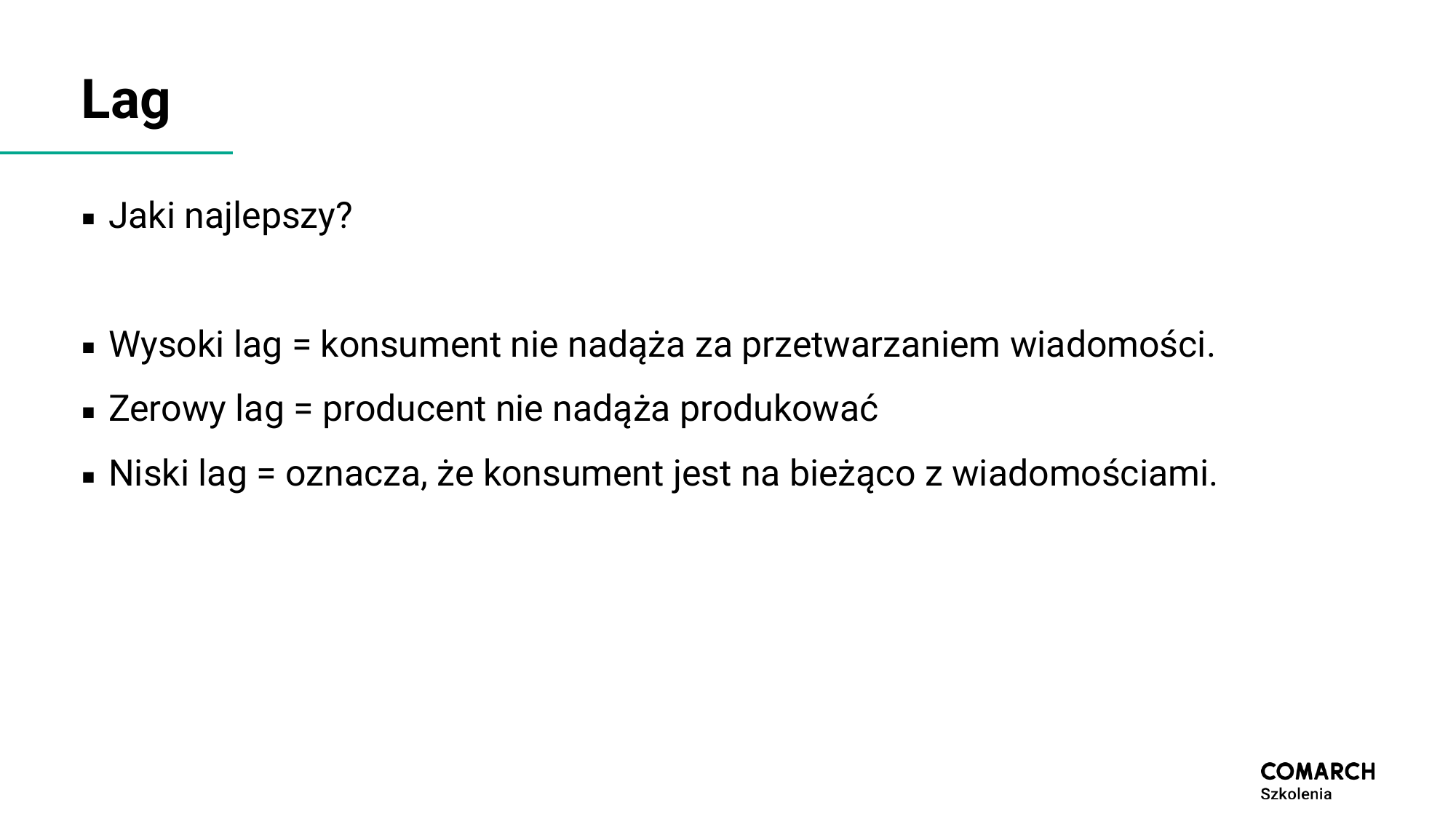

# Lag
Jaki najlepszy?

Wysoki lag = konsument nie nadąża za przetwarzaniem wiadomości.
Zerowy lag = producent nie nadąża produkować
Niski lag = oznacza, że konsument jest na bieżąco z wiadomościami.